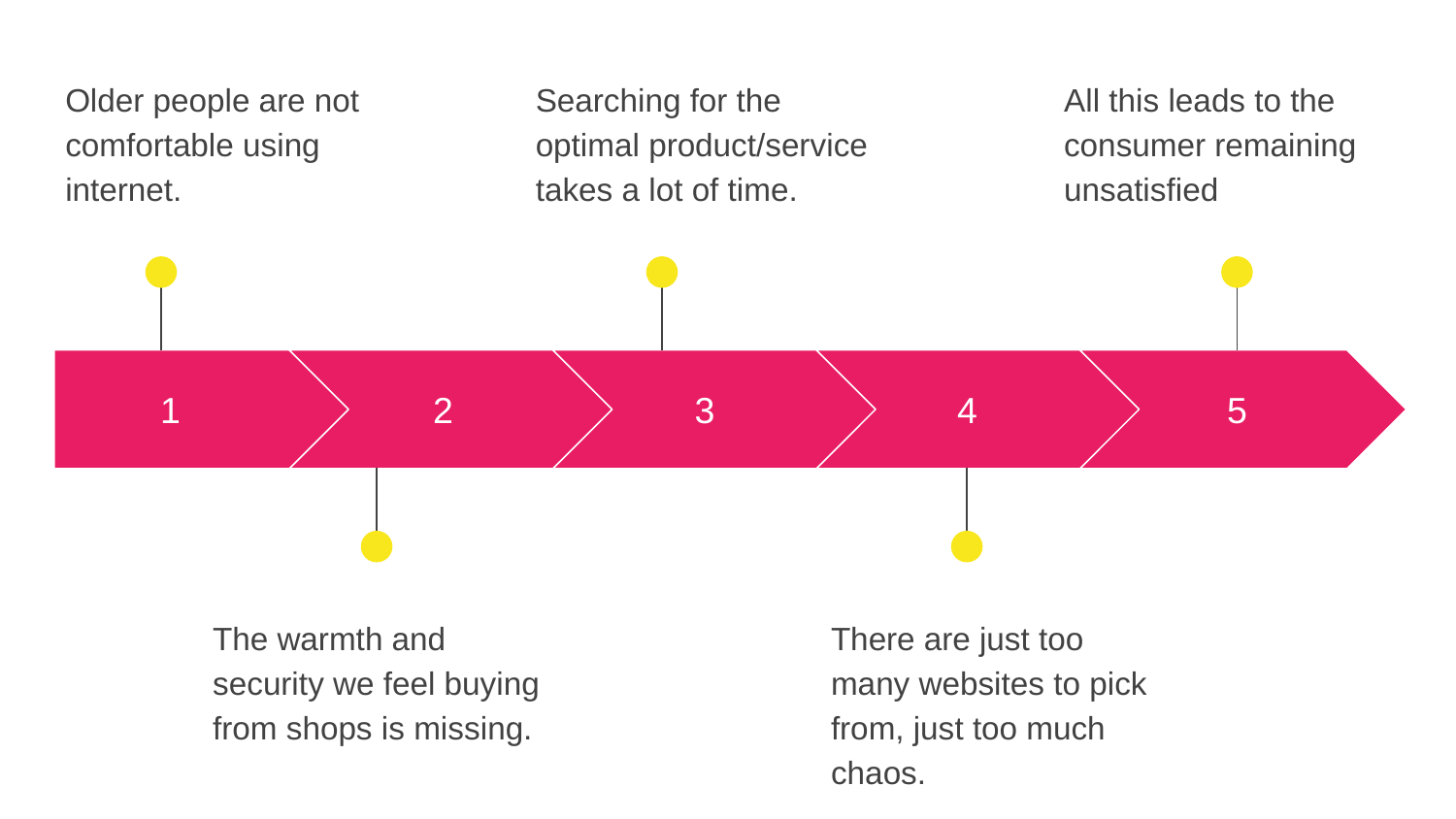

Older people are not comfortable using internet.
Searching for the optimal product/service takes a lot of time.
All this leads to the consumer remaining unsatisfied

1
2
3
4
5

The warmth and security we feel buying from shops is missing.
There are just too many websites to pick from, just too much chaos.